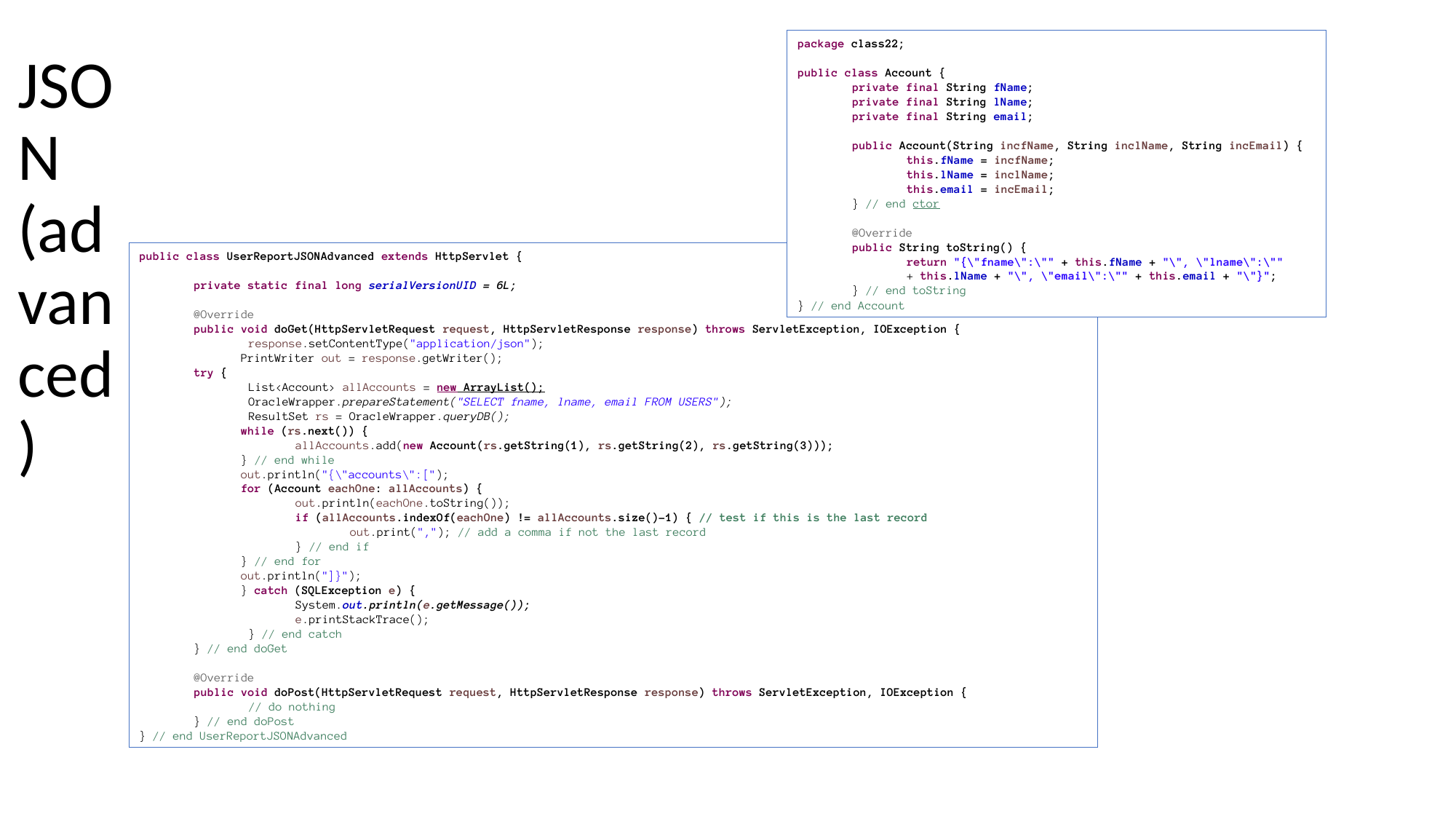

# JSON (advanced)
package class22;

public class Account {
private final String fName;
private final String lName;
private final String email;

public Account(String incfName, String inclName, String incEmail) {
this.fName = incfName;
this.lName = inclName;
this.email = incEmail;
} // end ctor

@Override
public String toString() {
return "{\"fname\":\"" + this.fName + "\", \"lname\":\""
+ this.lName + "\", \"email\":\"" + this.email + "\"}";
} // end toString
} // end Account
public class UserReportJSONAdvanced extends HttpServlet {

private static final long serialVersionUID = 6L;

@Override
public void doGet(HttpServletRequest request, HttpServletResponse response) throws ServletException, IOException {
response.setContentType("application/json");
       PrintWriter out = response.getWriter();
try {
List<Account> allAccounts = new ArrayList();
OracleWrapper.prepareStatement("SELECT fname, lname, email FROM USERS");
ResultSet rs = OracleWrapper.queryDB();
       while (rs.next()) {
       allAccounts.add(new Account(rs.getString(1), rs.getString(2), rs.getString(3)));
       } // end while
       out.println("{\"accounts\":[");
       for (Account eachOne: allAccounts) {
       out.println(eachOne.toString());
       if (allAccounts.indexOf(eachOne) != allAccounts.size()-1) { // test if this is the last record
       out.print(","); // add a comma if not the last record
       } // end if
       } // end for
       out.println("]}");
       } catch (SQLException e) {
       System.out.println(e.getMessage());
       e.printStackTrace();
} // end catch
} // end doGet

@Override
public void doPost(HttpServletRequest request, HttpServletResponse response) throws ServletException, IOException {
// do nothing
} // end doPost
} // end UserReportJSONAdvanced